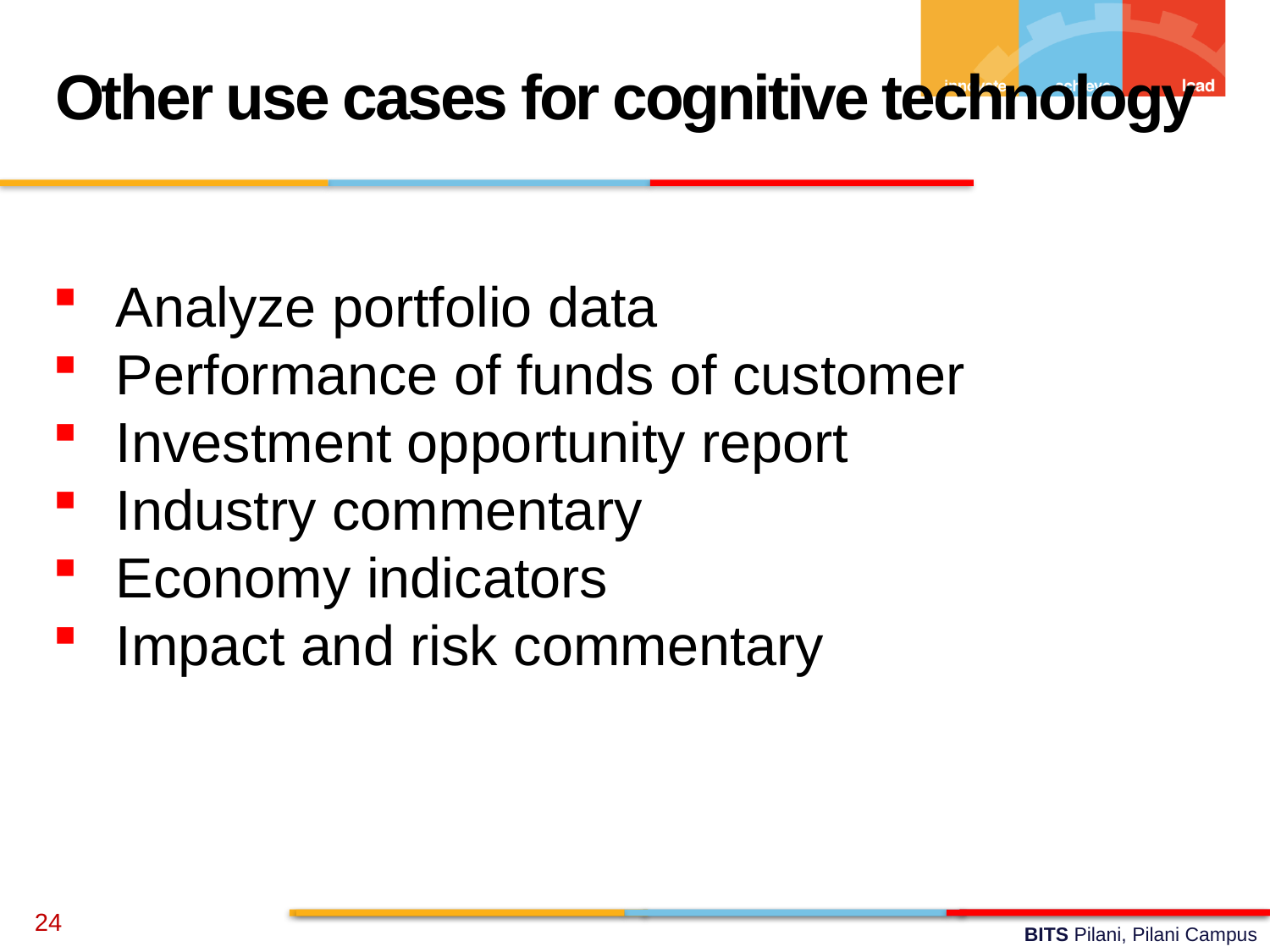

Other use cases for cognitive technology
Analyze portfolio data
Performance of funds of customer
Investment opportunity report
Industry commentary
Economy indicators
Impact and risk commentary

24